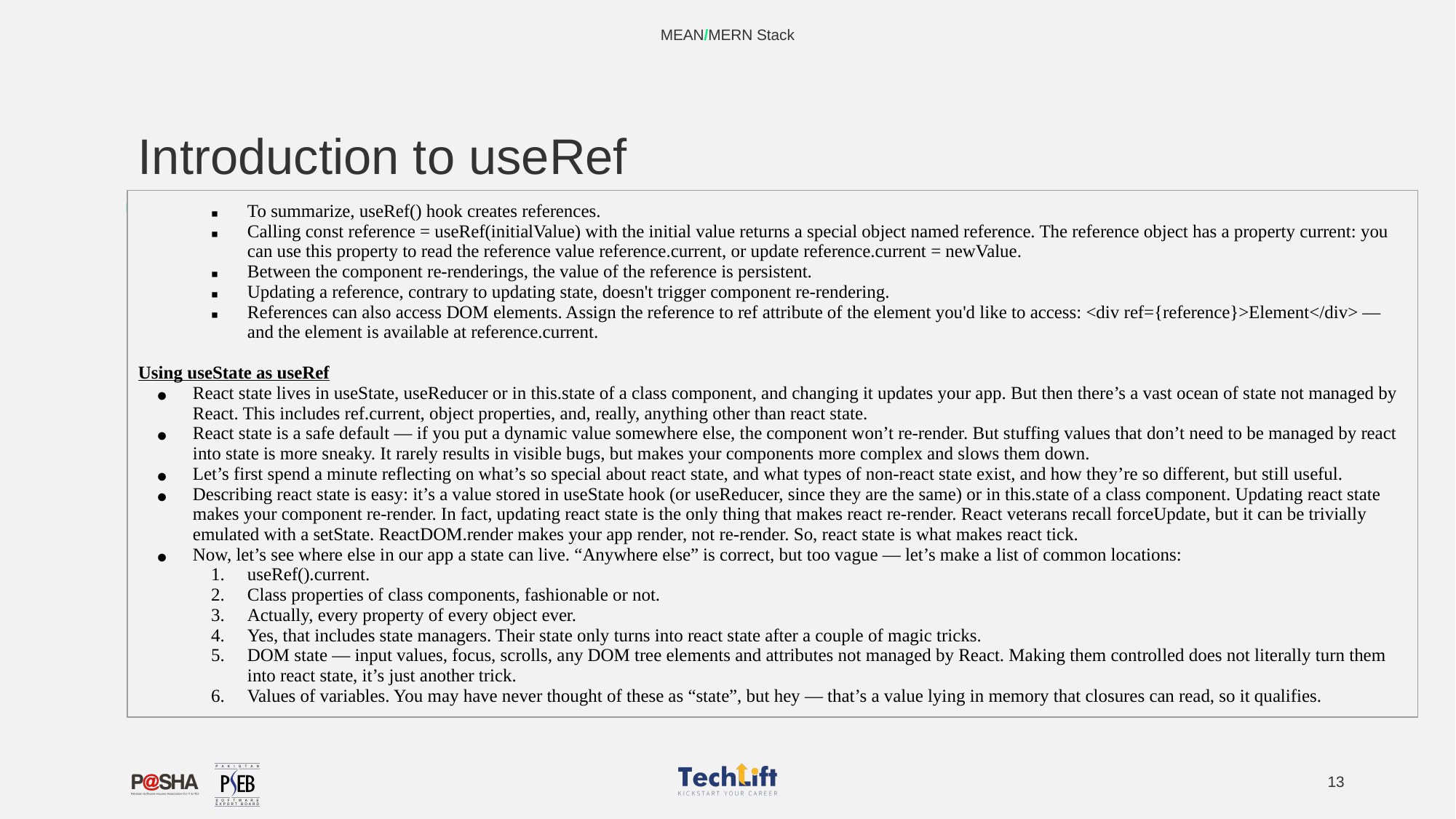

MEAN/MERN Stack
# Introduction to useRef
| To summarize, useRef() hook creates references. Calling const reference = useRef(initialValue) with the initial value returns a special object named reference. The reference object has a property current: you can use this property to read the reference value reference.current, or update reference.current = newValue. Between the component re-renderings, the value of the reference is persistent. Updating a reference, contrary to updating state, doesn't trigger component re-rendering. References can also access DOM elements. Assign the reference to ref attribute of the element you'd like to access: <div ref={reference}>Element</div> — and the element is available at reference.current. Using useState as useRef React state lives in useState, useReducer or in this.state of a class component, and changing it updates your app. But then there’s a vast ocean of state not managed by React. This includes ref.current, object properties, and, really, anything other than react state. React state is a safe default — if you put a dynamic value somewhere else, the component won’t re-render. But stuffing values that don’t need to be managed by react into state is more sneaky. It rarely results in visible bugs, but makes your components more complex and slows them down. Let’s first spend a minute reflecting on what’s so special about react state, and what types of non-react state exist, and how they’re so different, but still useful. Describing react state is easy: it’s a value stored in useState hook (or useReducer, since they are the same) or in this.state of a class component. Updating react state makes your component re-render. In fact, updating react state is the only thing that makes react re-render. React veterans recall forceUpdate, but it can be trivially emulated with a setState. ReactDOM.render makes your app render, not re-render. So, react state is what makes react tick. Now, let’s see where else in our app a state can live. “Anywhere else” is correct, but too vague — let’s make a list of common locations: useRef().current. Class properties of class components, fashionable or not. Actually, every property of every object ever. Yes, that includes state managers. Their state only turns into react state after a couple of magic tricks. DOM state — input values, focus, scrolls, any DOM tree elements and attributes not managed by React. Making them controlled does not literally turn them into react state, it’s just another trick. Values of variables. You may have never thought of these as “state”, but hey — that’s a value lying in memory that closures can read, so it qualifies. |
| --- |
13